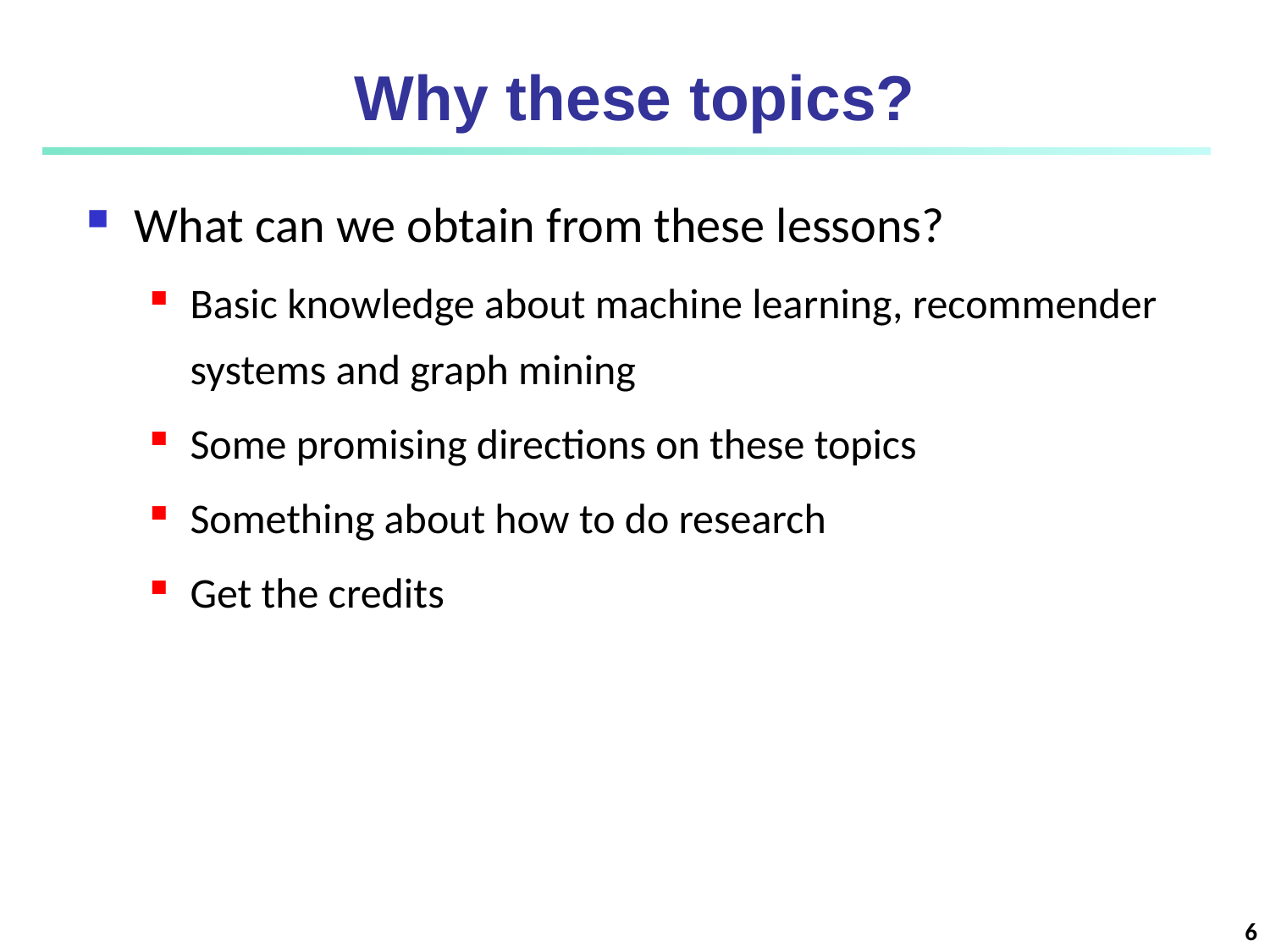

# Why these topics?
What can we obtain from these lessons?
Basic knowledge about machine learning, recommender systems and graph mining
Some promising directions on these topics
Something about how to do research
Get the credits

6